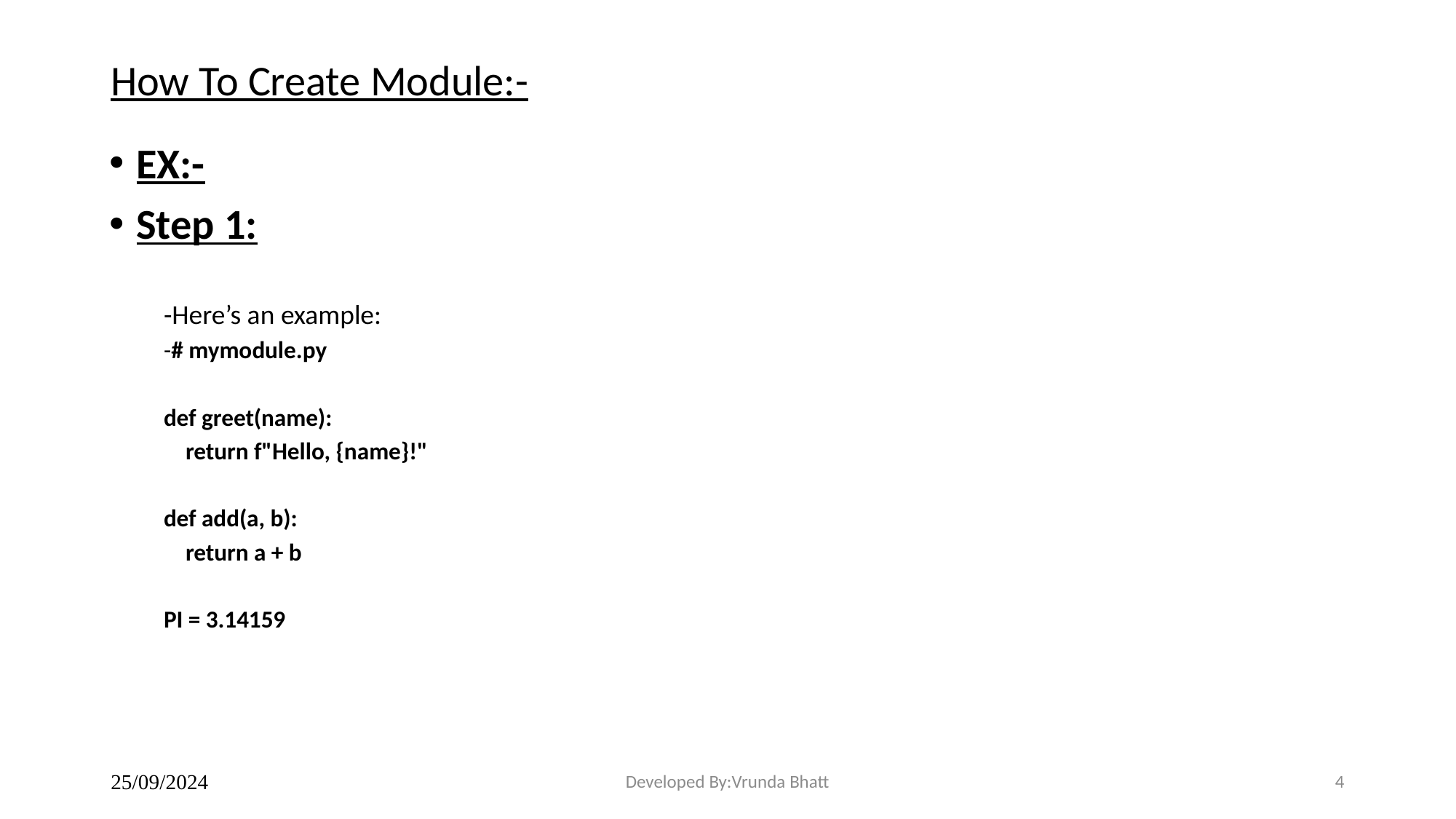

# How To Create Module:-
EX:-
Step 1:

-Here’s an example:
-# mymodule.py

def greet(name):
    return f"Hello, {name}!"

def add(a, b):
    return a + b

PI = 3.14159

25/09/2024
Developed By:Vrunda Bhatt
4